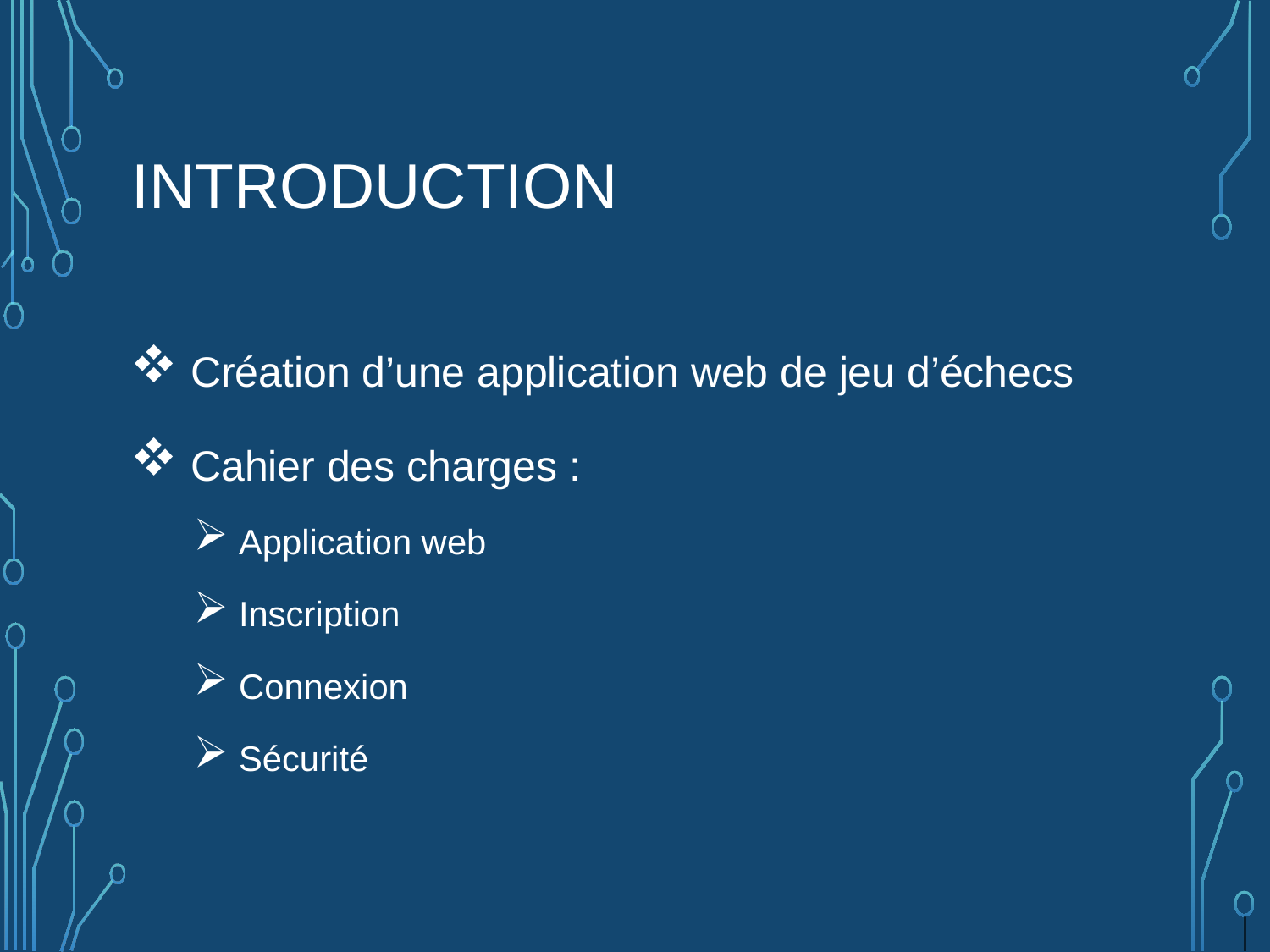

# Introduction

 Création d’une application web de jeu d’échecs
 Cahier des charges :
 Application web
 Inscription
 Connexion
 Sécurité